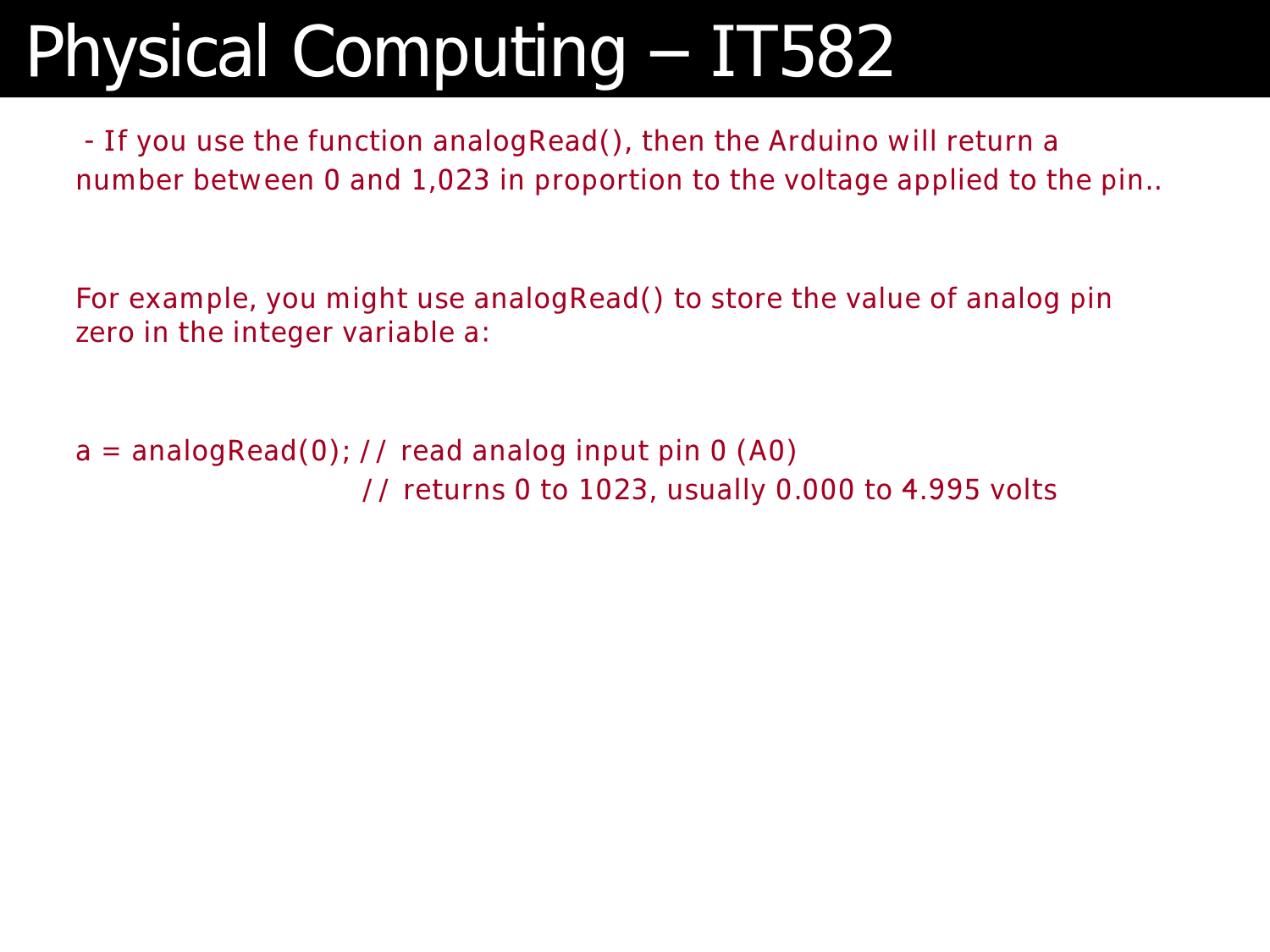

# Physical Computing – IT582
 - If you use the function analogRead(), then the Arduino will return a
number between 0 and 1,023 in proportion to the voltage applied to the pin..

For example, you might use analogRead() to store the value of analog pin zero in the integer variable a:

a = analogRead(0); // read analog input pin 0 (A0)
		    // returns 0 to 1023, usually 0.000 to 4.995 volts